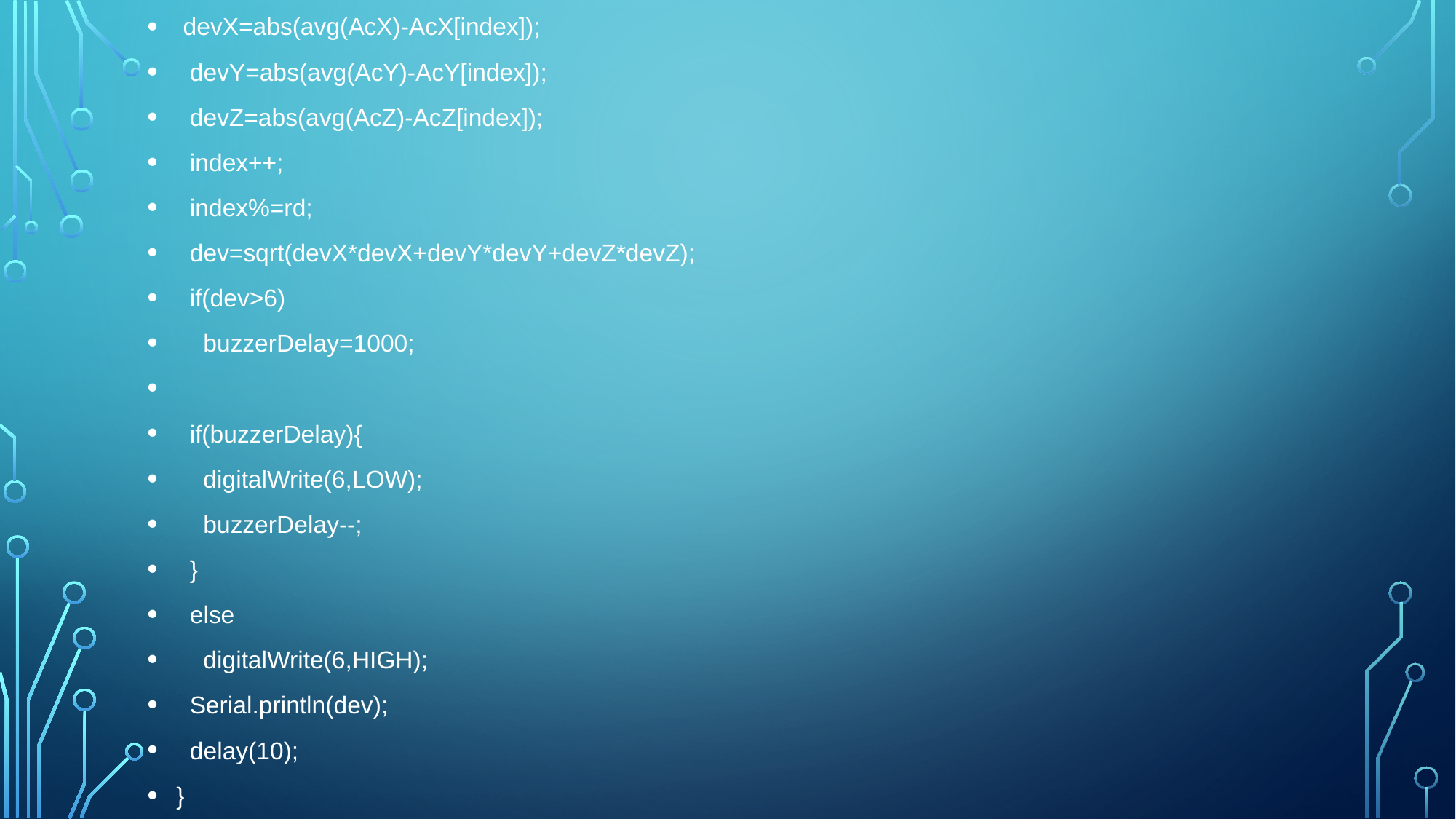

devX=abs(avg(AcX)-AcX[index]);
  devY=abs(avg(AcY)-AcY[index]);
  devZ=abs(avg(AcZ)-AcZ[index]);
  index++;
  index%=rd;
  dev=sqrt(devX*devX+devY*devY+devZ*devZ);
  if(dev>6)
    buzzerDelay=1000;

  if(buzzerDelay){
    digitalWrite(6,LOW);
    buzzerDelay--;
  }
  else
    digitalWrite(6,HIGH);
  Serial.println(dev);
  delay(10);
}